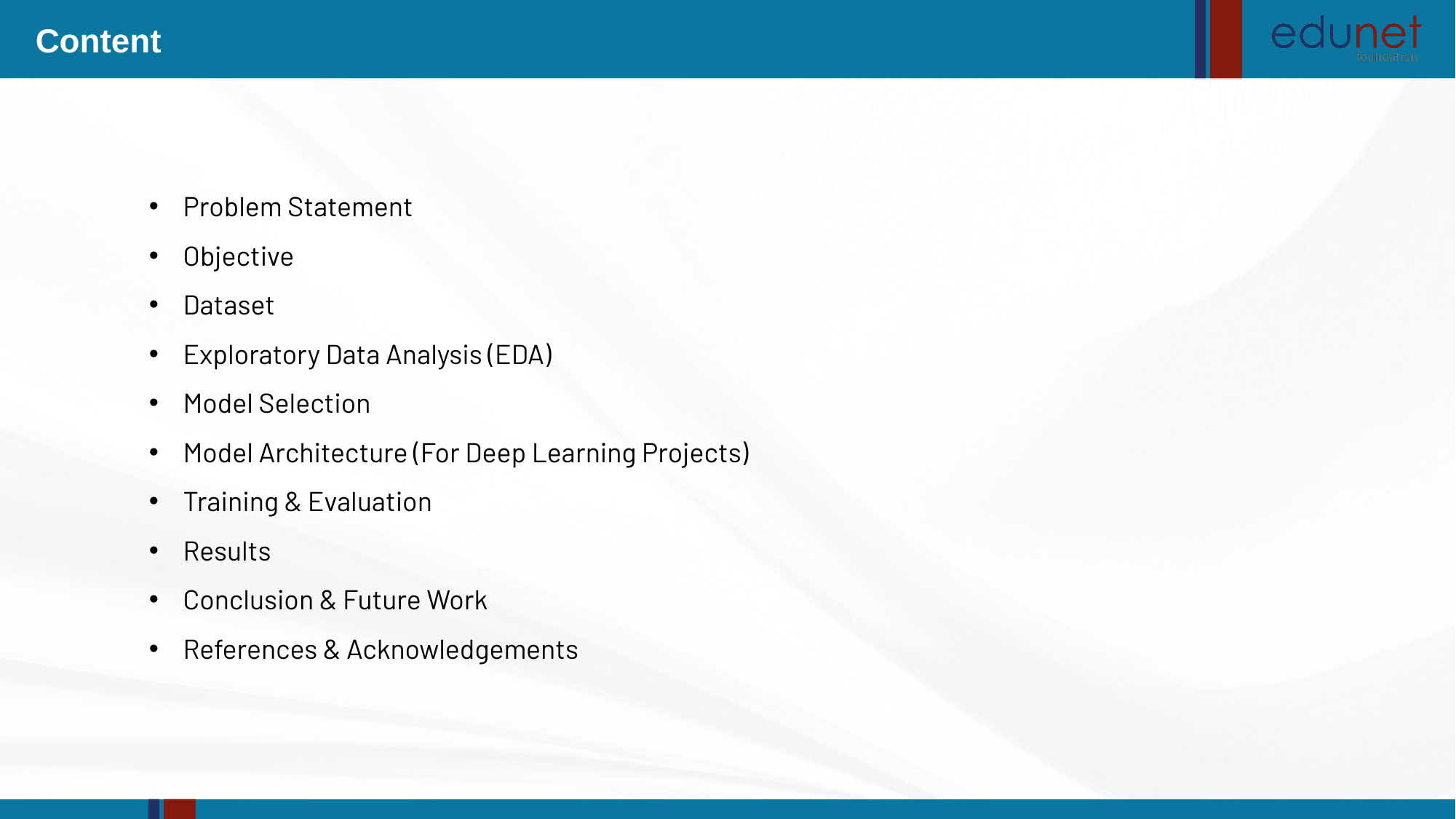

Content
Problem Statement
Objective
Dataset
Exploratory Data Analysis (EDA)
Model Selection
Model Architecture (For Deep Learning Projects)
Training & Evaluation
Results
Conclusion & Future Work
References & Acknowledgements